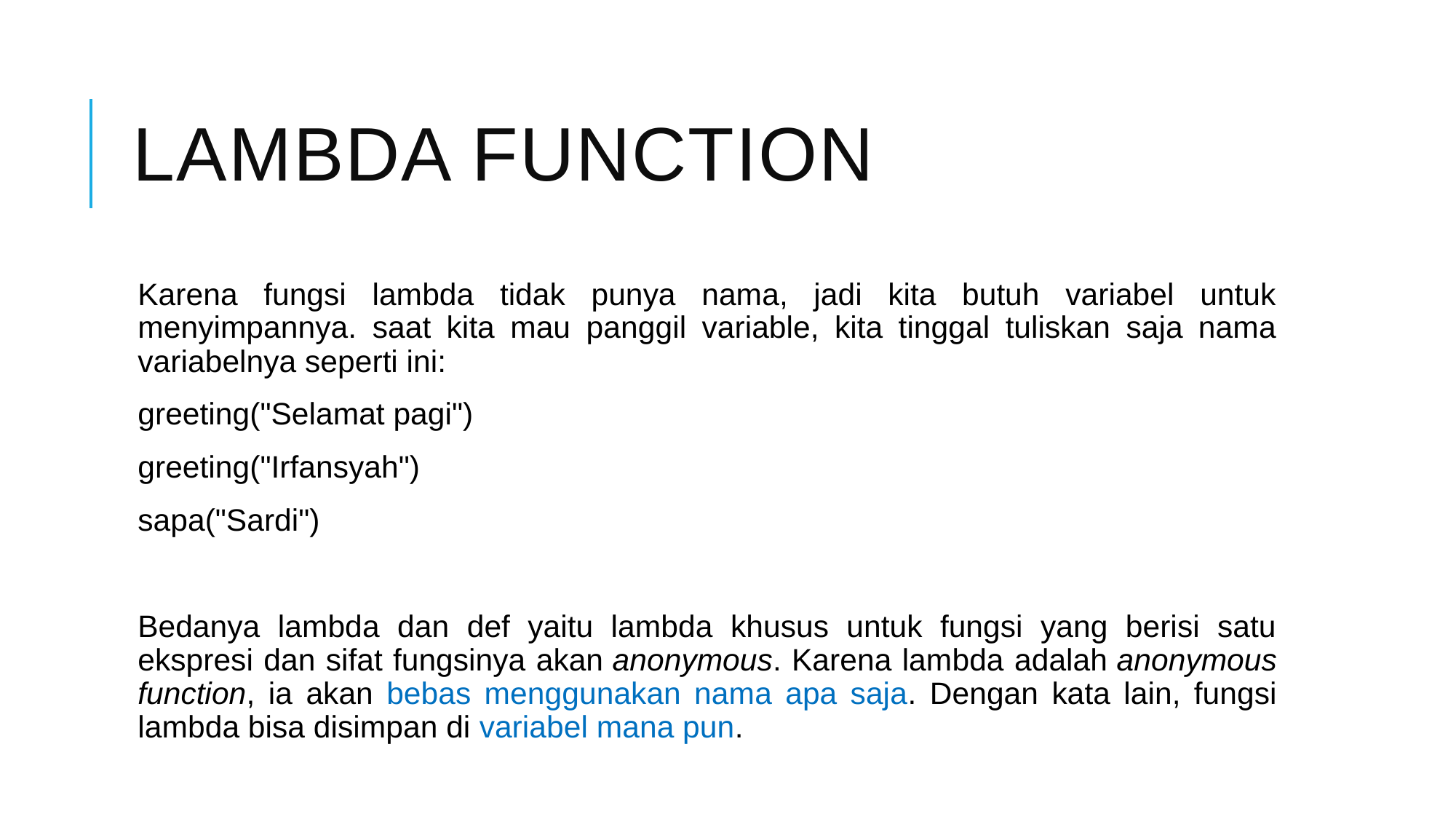

# Lambda FUnction
Karena fungsi lambda tidak punya nama, jadi kita butuh variabel untuk menyimpannya. saat kita mau panggil variable, kita tinggal tuliskan saja nama variabelnya seperti ini:
greeting("Selamat pagi")
greeting("Irfansyah")
sapa("Sardi")

Bedanya lambda dan def yaitu lambda khusus untuk fungsi yang berisi satu ekspresi dan sifat fungsinya akan anonymous. Karena lambda adalah anonymous function, ia akan bebas menggunakan nama apa saja. Dengan kata lain, fungsi lambda bisa disimpan di variabel mana pun.